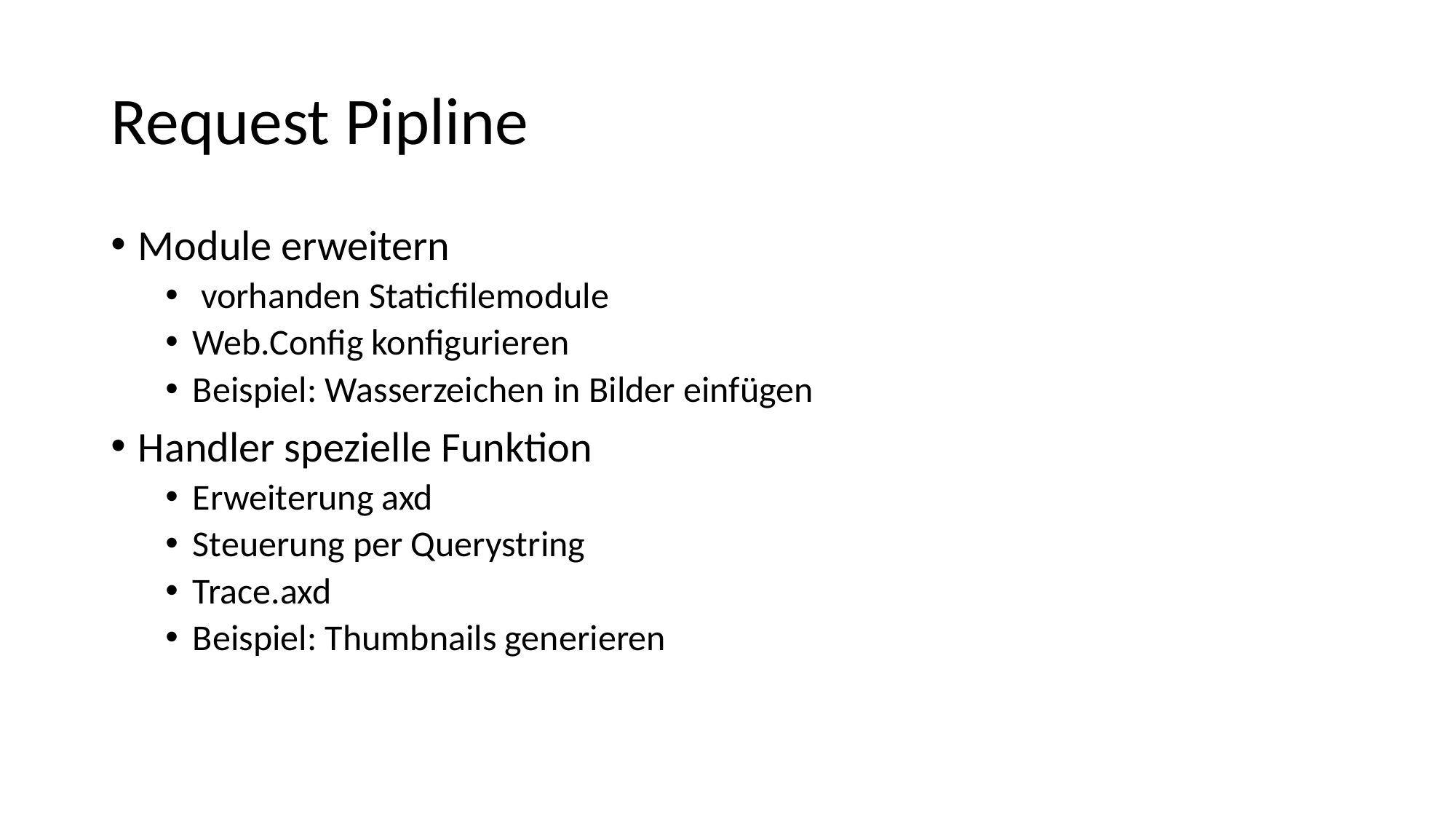

# Request Pipline
Module erweitern
 vorhanden Staticfilemodule
Web.Config konfigurieren
Beispiel: Wasserzeichen in Bilder einfügen
Handler spezielle Funktion
Erweiterung axd
Steuerung per Querystring
Trace.axd
Beispiel: Thumbnails generieren